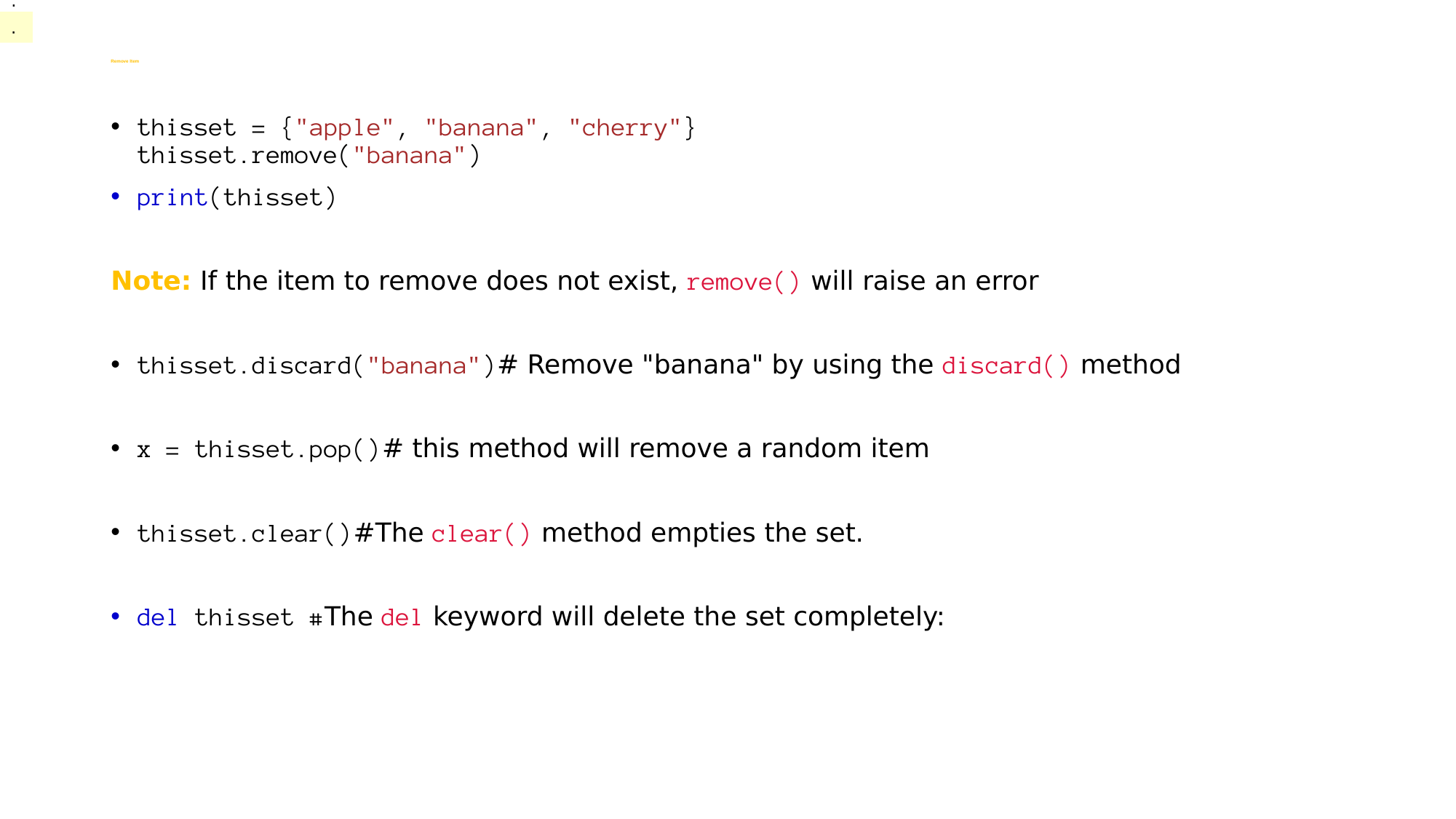

:
.
# Remove Item

thisset = {"apple", "banana", "cherry"}
thisset.remove("banana")
print(thisset)

Note: If the item to remove does not exist, remove() will raise an error

thisset.discard("banana")# Remove "banana" by using the discard() method

x = thisset.pop()# this method will remove a random item

thisset.clear()#The clear() method empties the set.

del thisset #The del keyword will delete the set completely: